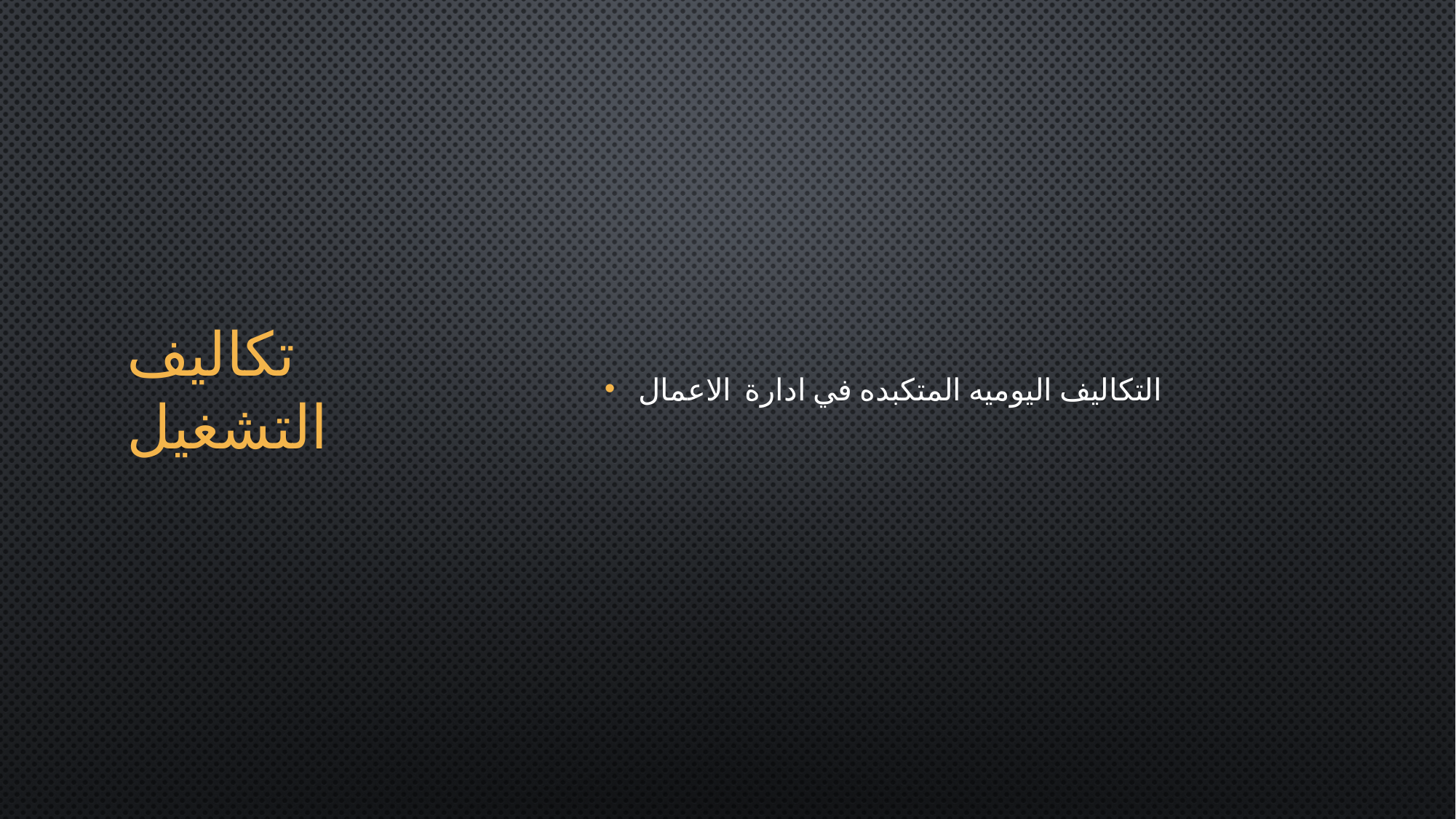

# تكاليف التشغيل
التكاليف اليوميه المتكبده في ادارة  الاعمال